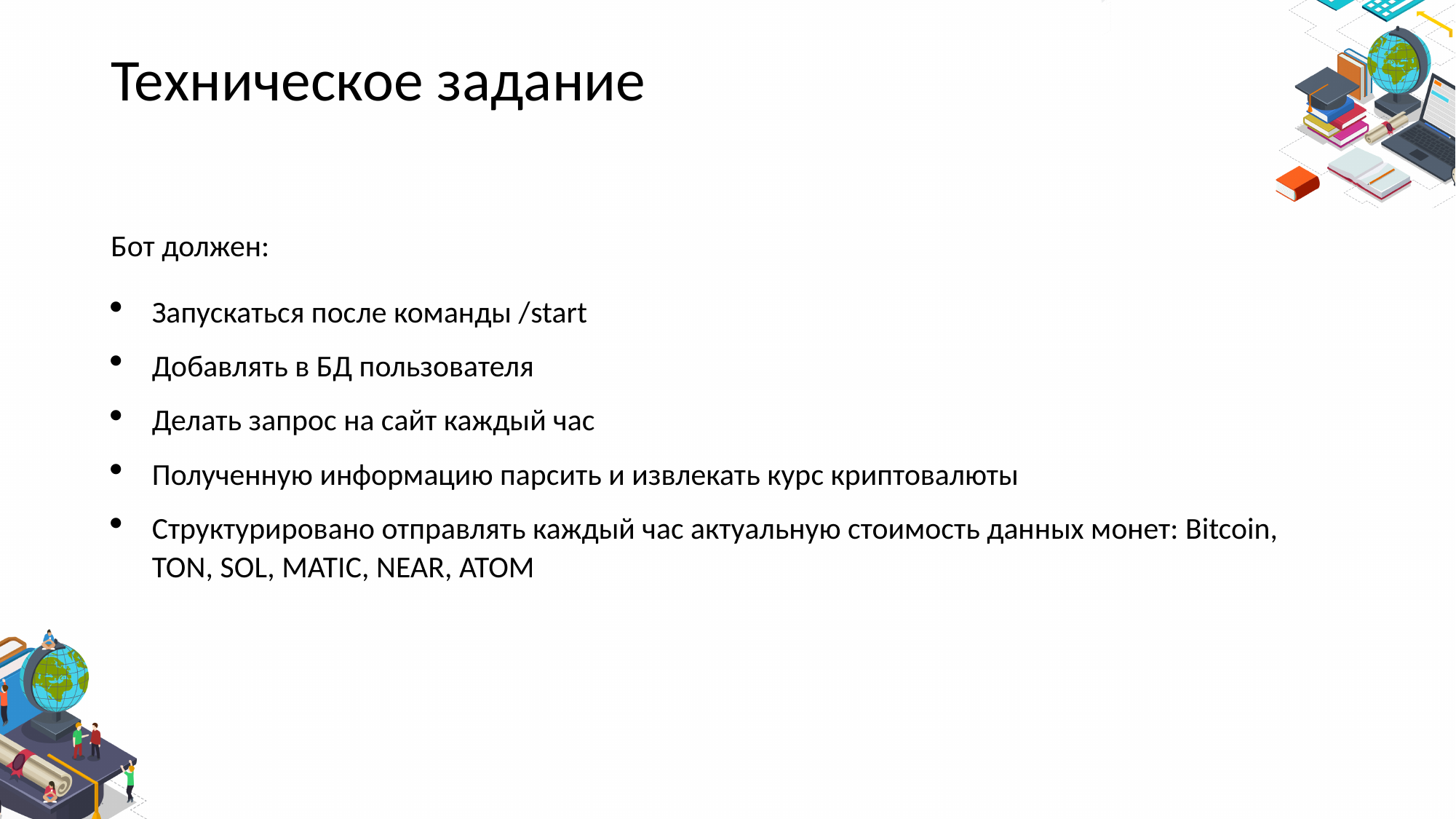

# Техническое задание
Бот должен:
Запускаться после команды /start
Добавлять в БД пользователя
Делать запрос на сайт каждый час
Полученную информацию парсить и извлекать курс криптовалюты
Структурировано отправлять каждый час актуальную стоимость данных монет: Bitcoin, TON, SOL, MATIC, NEAR, ATOM